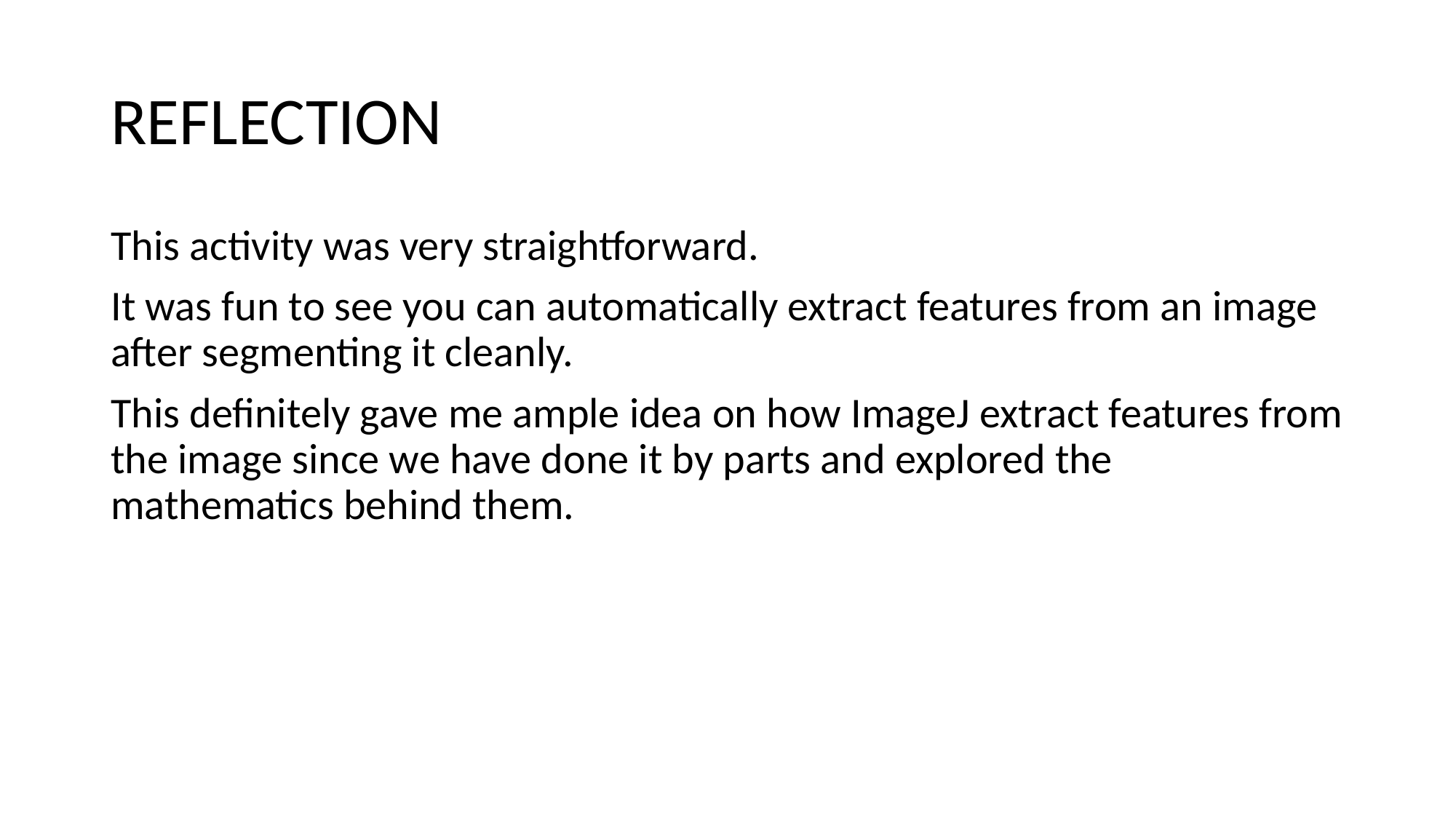

# REFLECTION
This activity was very straightforward.
It was fun to see you can automatically extract features from an image after segmenting it cleanly.
This definitely gave me ample idea on how ImageJ extract features from the image since we have done it by parts and explored the mathematics behind them.